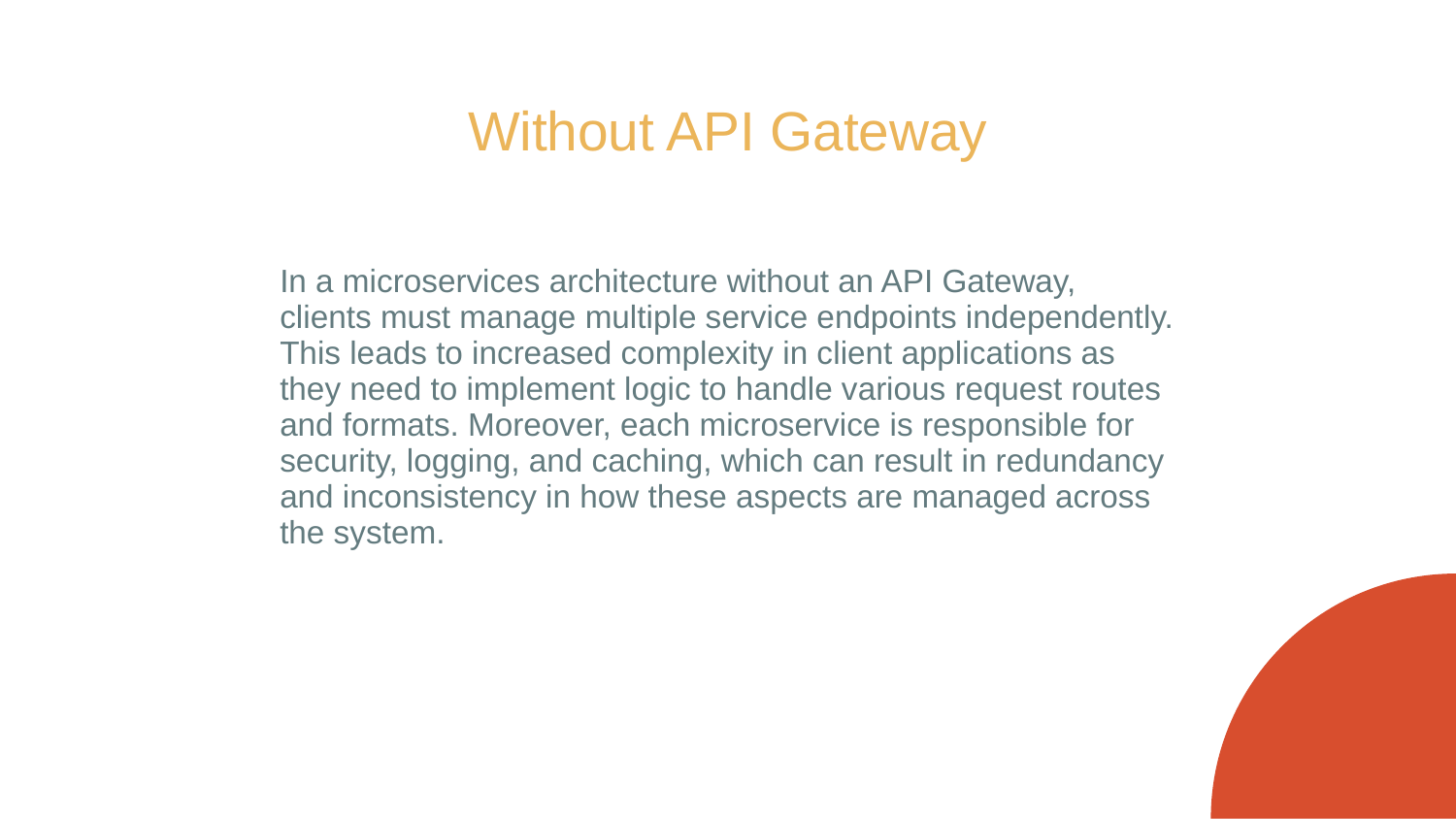

# Without API Gateway
In a microservices architecture without an API Gateway, clients must manage multiple service endpoints independently. This leads to increased complexity in client applications as they need to implement logic to handle various request routes and formats. Moreover, each microservice is responsible for security, logging, and caching, which can result in redundancy and inconsistency in how these aspects are managed across the system.